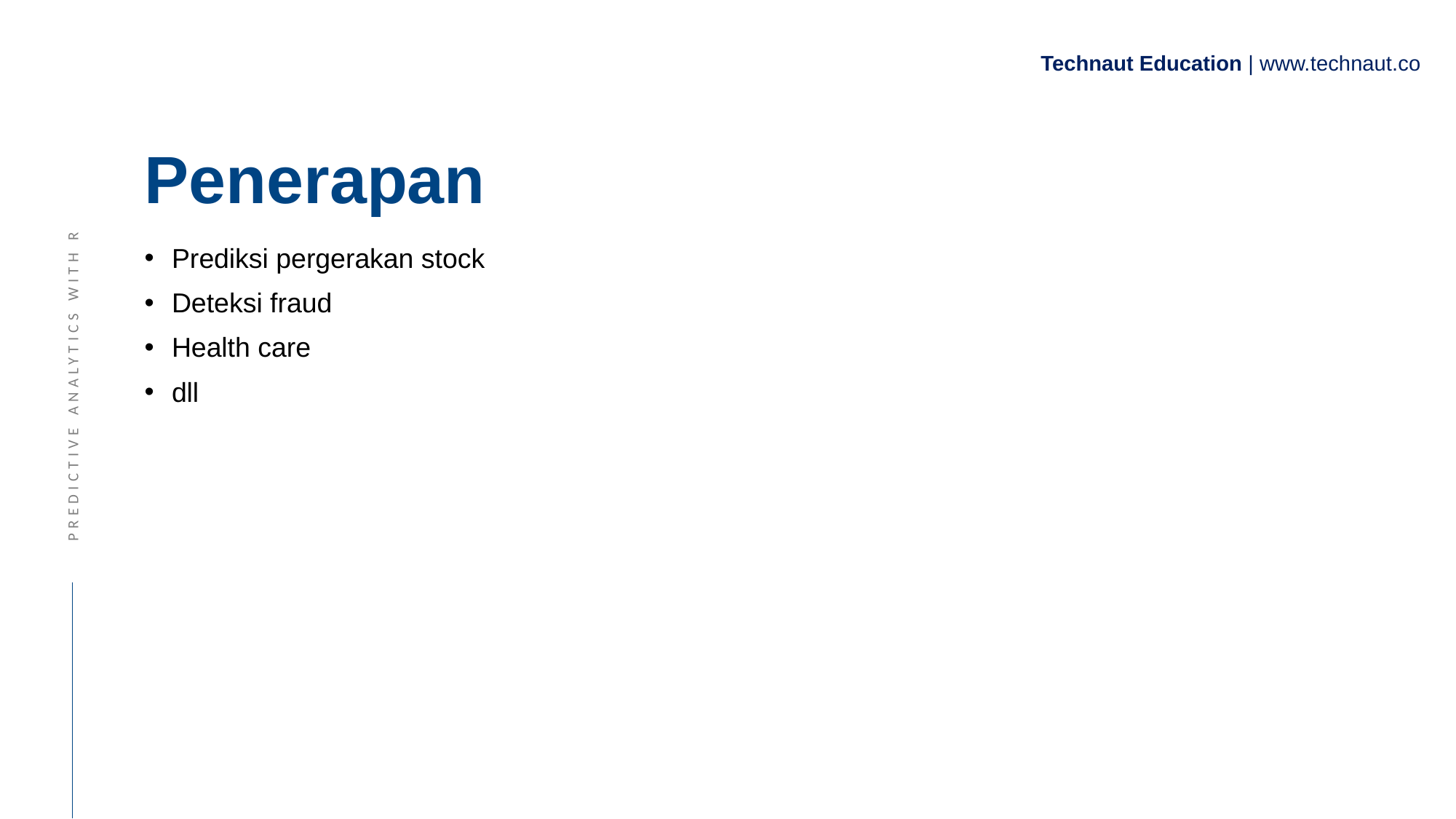

Technaut Education | www.technaut.co
# Penerapan
Prediksi pergerakan stock
Deteksi fraud
Health care
dll
PREDICTIVE ANALYTICS WITH R